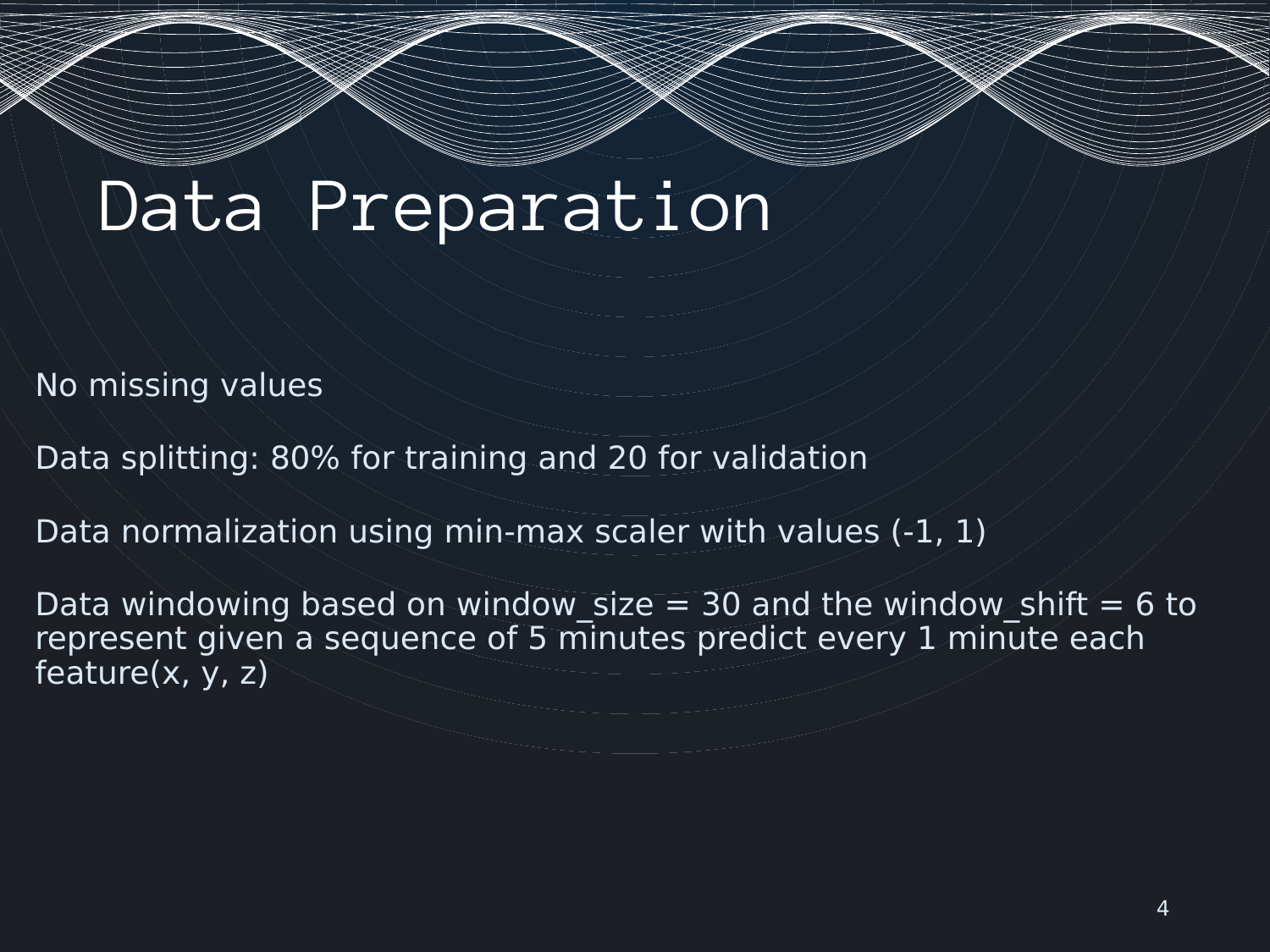

# Data Preparation

No missing values
Data splitting: 80% for training and 20 for validation
Data normalization using min-max scaler with values (-1, 1)
Data windowing based on window_size = 30 and the window_shift = 6 to represent given a sequence of 5 minutes predict every 1 minute each feature(x, y, z)

4